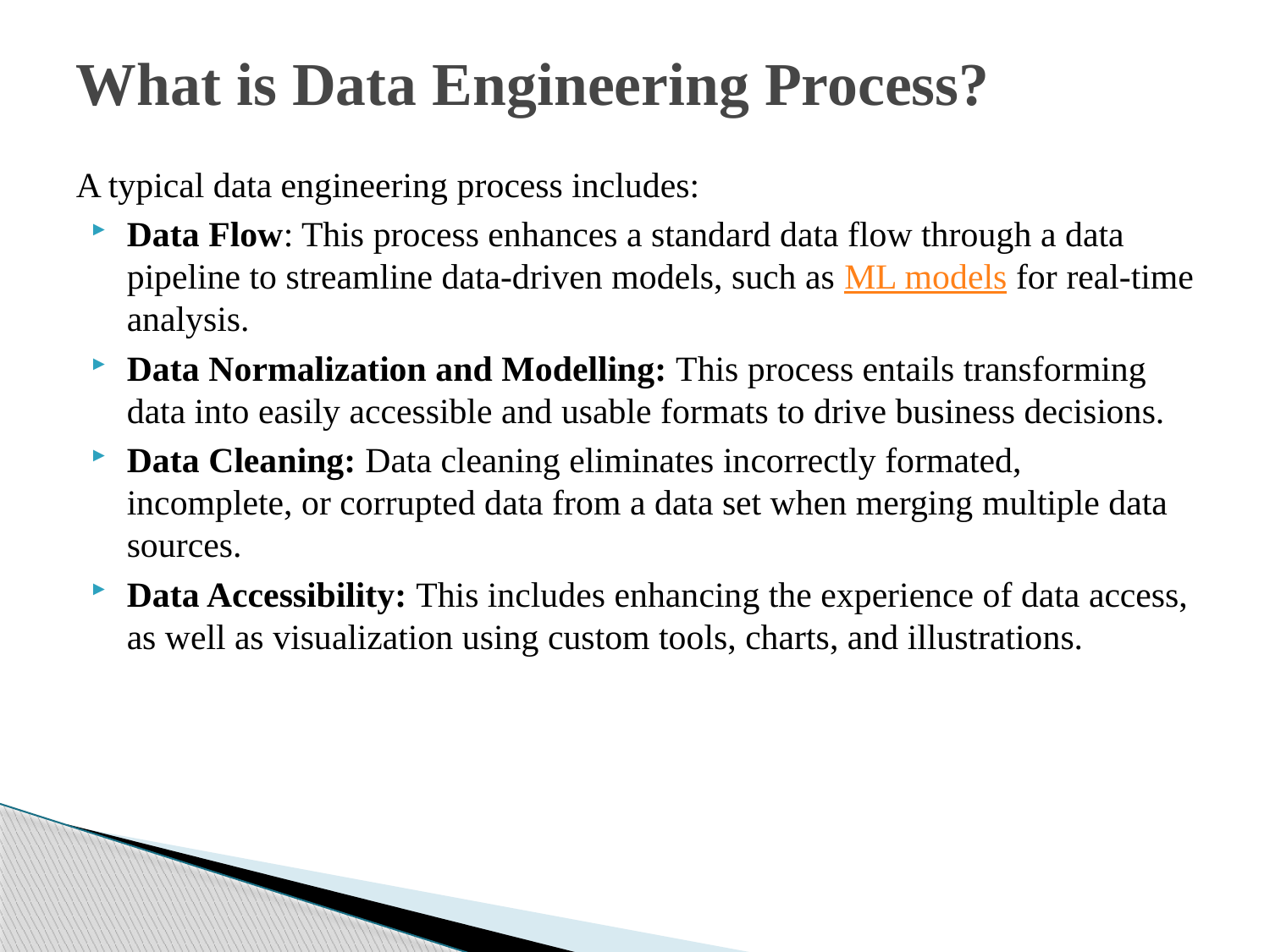

# What is Data Engineering Process?
A typical data engineering process includes:
Data Flow: This process enhances a standard data flow through a data pipeline to streamline data-driven models, such as ML models for real-time analysis.
Data Normalization and Modelling: This process entails transforming data into easily accessible and usable formats to drive business decisions.
Data Cleaning: Data cleaning eliminates incorrectly formated, incomplete, or corrupted data from a data set when merging multiple data sources.
Data Accessibility: This includes enhancing the experience of data access, as well as visualization using custom tools, charts, and illustrations.